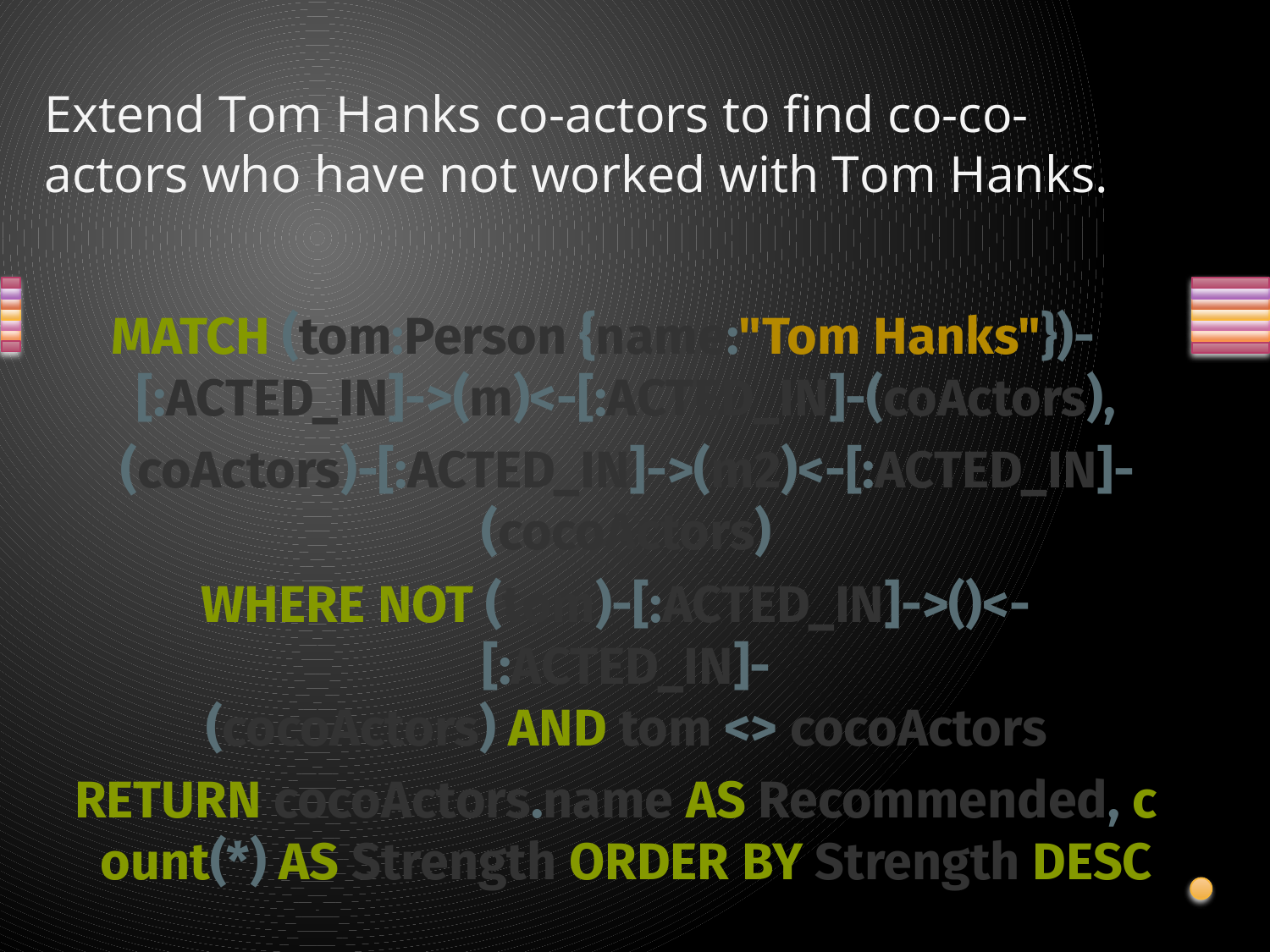

# Extend Tom Hanks co-actors to find co-co-actors who have nоt worked with Tom Hanks.
MATCH (tom:Person {name:"Tom Hanks"})-[:ACTED_IN]->(m)<-[:ACTED_IN]-(coActors),
    (coActors)-[:ACTED_IN]->(m2)<-[:ACTED_IN]-(cocoActors)
  WHERE NOT (tom)-[:ACTED_IN]->()<-[:ACTED_IN]-(cocoActors) AND tom <> cocoActors
  RETURN cocoActors.name AS Recommended, count(*) AS Strength ORDER BY Strength DESC